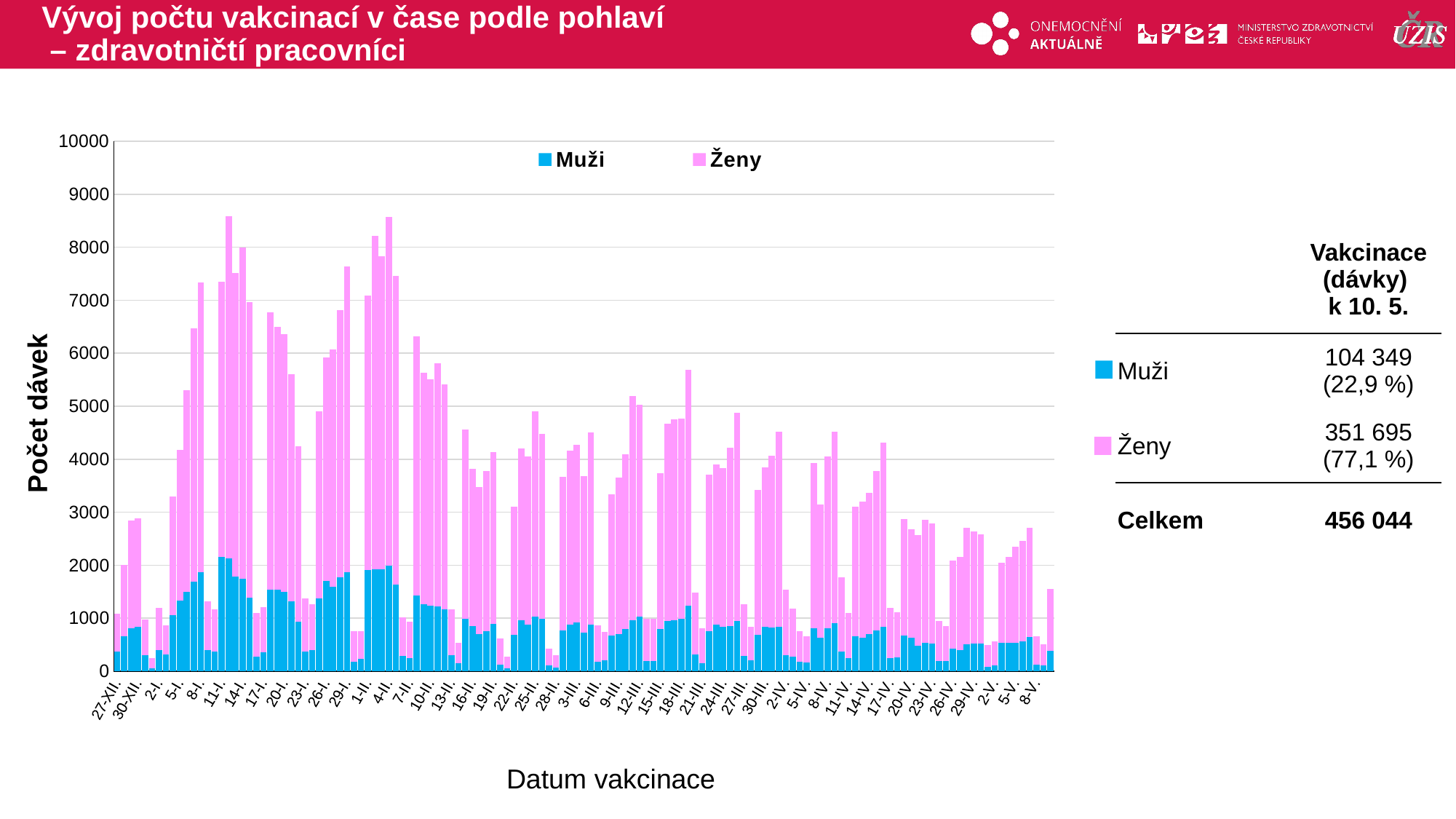

# Vývoj počtu vakcinací v čase podle pohlaví – zdravotničtí pracovníci

### Chart

| Category | Muži | Ženy |
|---|---|---|
| 27-XII. | 370.0 | 720.0 |
| 28-XII. | 653.0 | 1348.0 |
| 29-XII. | 809.0 | 2040.0 |
| 30-XII. | 838.0 | 2049.0 |
| 31-XII. | 296.0 | 682.0 |
| 1-I. | 60.0 | 185.0 |
| 2-I. | 404.0 | 797.0 |
| 3-I. | 311.0 | 558.0 |
| 4-I. | 1062.0 | 2234.0 |
| 5-I. | 1330.0 | 2847.0 |
| 6-I. | 1501.0 | 3797.0 |
| 7-I. | 1687.0 | 4781.0 |
| 8-I. | 1863.0 | 5469.0 |
| 9-I. | 403.0 | 918.0 |
| 10-I. | 376.0 | 794.0 |
| 11-I. | 2163.0 | 5185.0 |
| 12-I. | 2128.0 | 6453.0 |
| 13-I. | 1786.0 | 5722.0 |
| 14-I. | 1748.0 | 6244.0 |
| 15-I. | 1384.0 | 5576.0 |
| 16-I. | 281.0 | 820.0 |
| 17-I. | 361.0 | 851.0 |
| 18-I. | 1540.0 | 5229.0 |
| 19-I. | 1536.0 | 4964.0 |
| 20-I. | 1494.0 | 4862.0 |
| 21-I. | 1315.0 | 4285.0 |
| 22-I. | 930.0 | 3317.0 |
| 23-I. | 369.0 | 1011.0 |
| 24-I. | 398.0 | 865.0 |
| 25-I. | 1371.0 | 3533.0 |
| 26-I. | 1707.0 | 4213.0 |
| 27-I. | 1588.0 | 4479.0 |
| 28-I. | 1768.0 | 5049.0 |
| 29-I. | 1865.0 | 5772.0 |
| 30-I. | 184.0 | 576.0 |
| 31-I. | 231.0 | 521.0 |
| 1-II. | 1905.0 | 5182.0 |
| 2-II. | 1920.0 | 6301.0 |
| 3-II. | 1929.0 | 5900.0 |
| 4-II. | 1995.0 | 6581.0 |
| 5-II. | 1630.0 | 5828.0 |
| 6-II. | 282.0 | 731.0 |
| 7-II. | 243.0 | 695.0 |
| 8-II. | 1423.0 | 4902.0 |
| 9-II. | 1264.0 | 4363.0 |
| 10-II. | 1241.0 | 4264.0 |
| 11-II. | 1228.0 | 4581.0 |
| 12-II. | 1167.0 | 4249.0 |
| 13-II. | 305.0 | 859.0 |
| 14-II. | 157.0 | 372.0 |
| 15-II. | 986.0 | 3569.0 |
| 16-II. | 850.0 | 2973.0 |
| 17-II. | 701.0 | 2768.0 |
| 18-II. | 749.0 | 3025.0 |
| 19-II. | 891.0 | 3250.0 |
| 20-II. | 121.0 | 496.0 |
| 21-II. | 58.0 | 213.0 |
| 22-II. | 680.0 | 2424.0 |
| 23-II. | 956.0 | 3254.0 |
| 24-II. | 881.0 | 3173.0 |
| 25-II. | 1029.0 | 3874.0 |
| 26-II. | 994.0 | 3485.0 |
| 27-II. | 110.0 | 312.0 |
| 28-II. | 71.0 | 238.0 |
| 1-III. | 769.0 | 2905.0 |
| 2-III. | 882.0 | 3278.0 |
| 3-III. | 922.0 | 3355.0 |
| 4-III. | 731.0 | 2956.0 |
| 5-III. | 873.0 | 3634.0 |
| 6-III. | 175.0 | 690.0 |
| 7-III. | 202.0 | 533.0 |
| 8-III. | 669.0 | 2670.0 |
| 9-III. | 695.0 | 2959.0 |
| 10-III. | 803.0 | 3290.0 |
| 11-III. | 956.0 | 4232.0 |
| 12-III. | 1030.0 | 3999.0 |
| 13-III. | 194.0 | 790.0 |
| 14-III. | 198.0 | 794.0 |
| 15-III. | 797.0 | 2939.0 |
| 16-III. | 943.0 | 3724.0 |
| 17-III. | 966.0 | 3782.0 |
| 18-III. | 996.0 | 3772.0 |
| 19-III. | 1239.0 | 4453.0 |
| 20-III. | 310.0 | 1174.0 |
| 21-III. | 148.0 | 669.0 |
| 22-III. | 754.0 | 2955.0 |
| 23-III. | 877.0 | 3028.0 |
| 24-III. | 835.0 | 2995.0 |
| 25-III. | 857.0 | 3361.0 |
| 26-III. | 946.0 | 3937.0 |
| 27-III. | 291.0 | 979.0 |
| 28-III. | 205.0 | 635.0 |
| 29-III. | 681.0 | 2740.0 |
| 30-III. | 836.0 | 3009.0 |
| 31-III. | 823.0 | 3240.0 |
| 1-IV. | 843.0 | 3681.0 |
| 2-IV. | 305.0 | 1235.0 |
| 3-IV. | 270.0 | 908.0 |
| 4-IV. | 176.0 | 581.0 |
| 5-IV. | 164.0 | 491.0 |
| 6-IV. | 816.0 | 3114.0 |
| 7-IV. | 635.0 | 2509.0 |
| 8-IV. | 807.0 | 3244.0 |
| 9-IV. | 902.0 | 3615.0 |
| 10-IV. | 376.0 | 1390.0 |
| 11-IV. | 247.0 | 846.0 |
| 12-IV. | 658.0 | 2440.0 |
| 13-IV. | 631.0 | 2572.0 |
| 14-IV. | 705.0 | 2663.0 |
| 15-IV. | 766.0 | 3005.0 |
| 16-IV. | 839.0 | 3478.0 |
| 17-IV. | 241.0 | 952.0 |
| 18-IV. | 260.0 | 855.0 |
| 19-IV. | 670.0 | 2206.0 |
| 20-IV. | 635.0 | 2046.0 |
| 21-IV. | 484.0 | 2091.0 |
| 22-IV. | 533.0 | 2327.0 |
| 23-IV. | 518.0 | 2271.0 |
| 24-IV. | 188.0 | 759.0 |
| 25-IV. | 188.0 | 662.0 |
| 26-IV. | 429.0 | 1661.0 |
| 27-IV. | 404.0 | 1755.0 |
| 28-IV. | 504.0 | 2203.0 |
| 29-IV. | 527.0 | 2110.0 |
| 30-IV. | 522.0 | 2061.0 |
| 1-V. | 76.0 | 413.0 |
| 2-V. | 112.0 | 454.0 |
| 3-V. | 536.0 | 1509.0 |
| 4-V. | 533.0 | 1624.0 |
| 5-V. | 536.0 | 1819.0 |
| 6-V. | 567.0 | 1893.0 |
| 7-V. | 647.0 | 2058.0 |
| 8-V. | 128.0 | 532.0 |
| 9-V. | 111.0 | 400.0 |
| 10-V. | 381.0 | 1177.0 |
|  | Vakcinace (dávky) k 10. 5. |
| --- | --- |
| Muži | 104 349 (22,9 %) |
| Ženy | 351 695 (77,1 %) |
| Celkem | 456 044 |

Počet dávek

Datum vakcinace